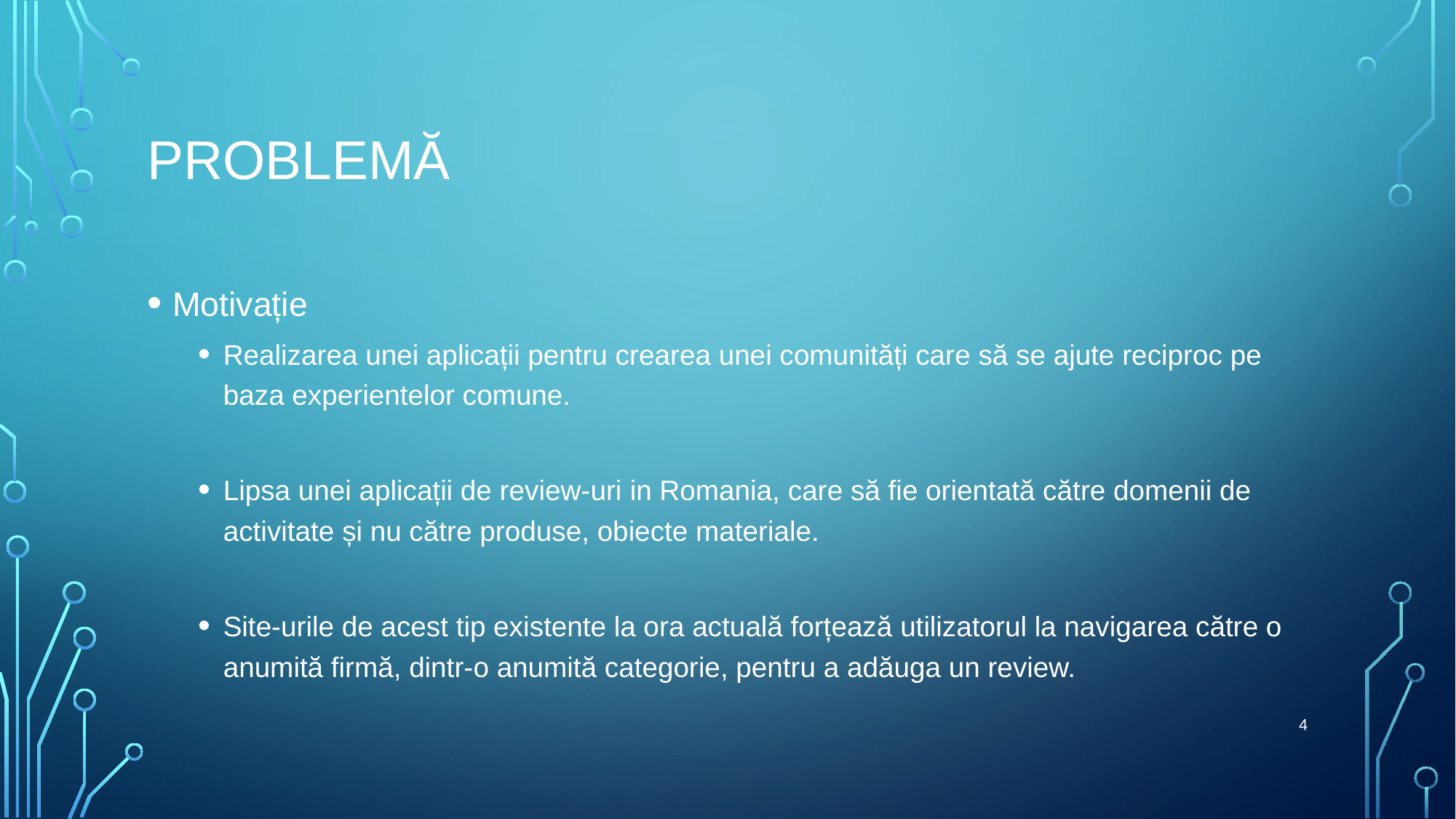

# Problemă
Motivație
Realizarea unei aplicații pentru crearea unei comunități care să se ajute reciproc pe baza experientelor comune.

Lipsa unei aplicații de review-uri in Romania, care să fie orientată către domenii de activitate și nu către produse, obiecte materiale.

Site-urile de acest tip existente la ora actuală forțează utilizatorul la navigarea către o anumită firmă, dintr-o anumită categorie, pentru a adăuga un review.

4